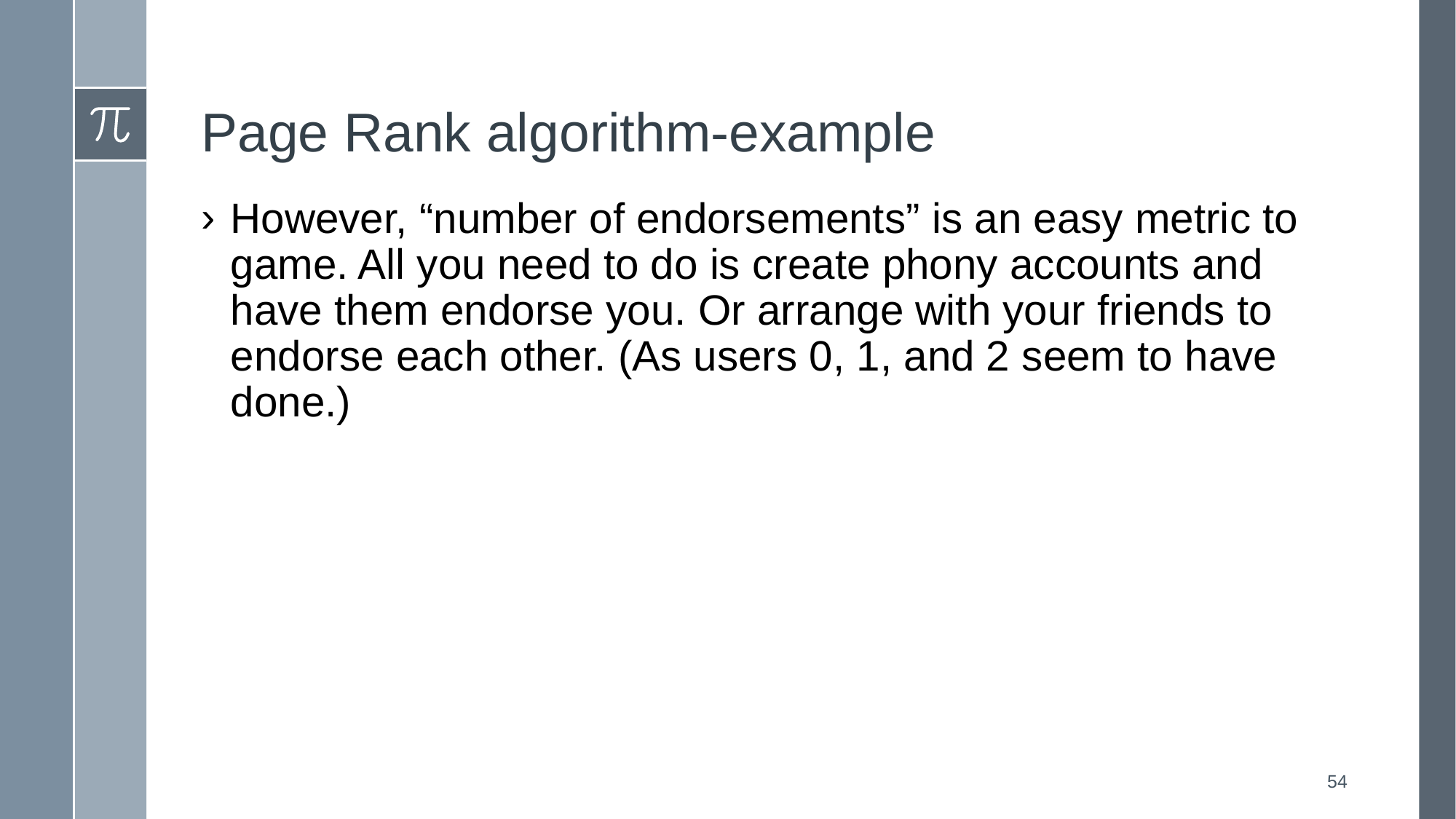

# Page Rank algorithm-example
However, “number of endorsements” is an easy metric to game. All you need to do is create phony accounts and have them endorse you. Or arrange with your friends to endorse each other. (As users 0, 1, and 2 seem to have done.)
54